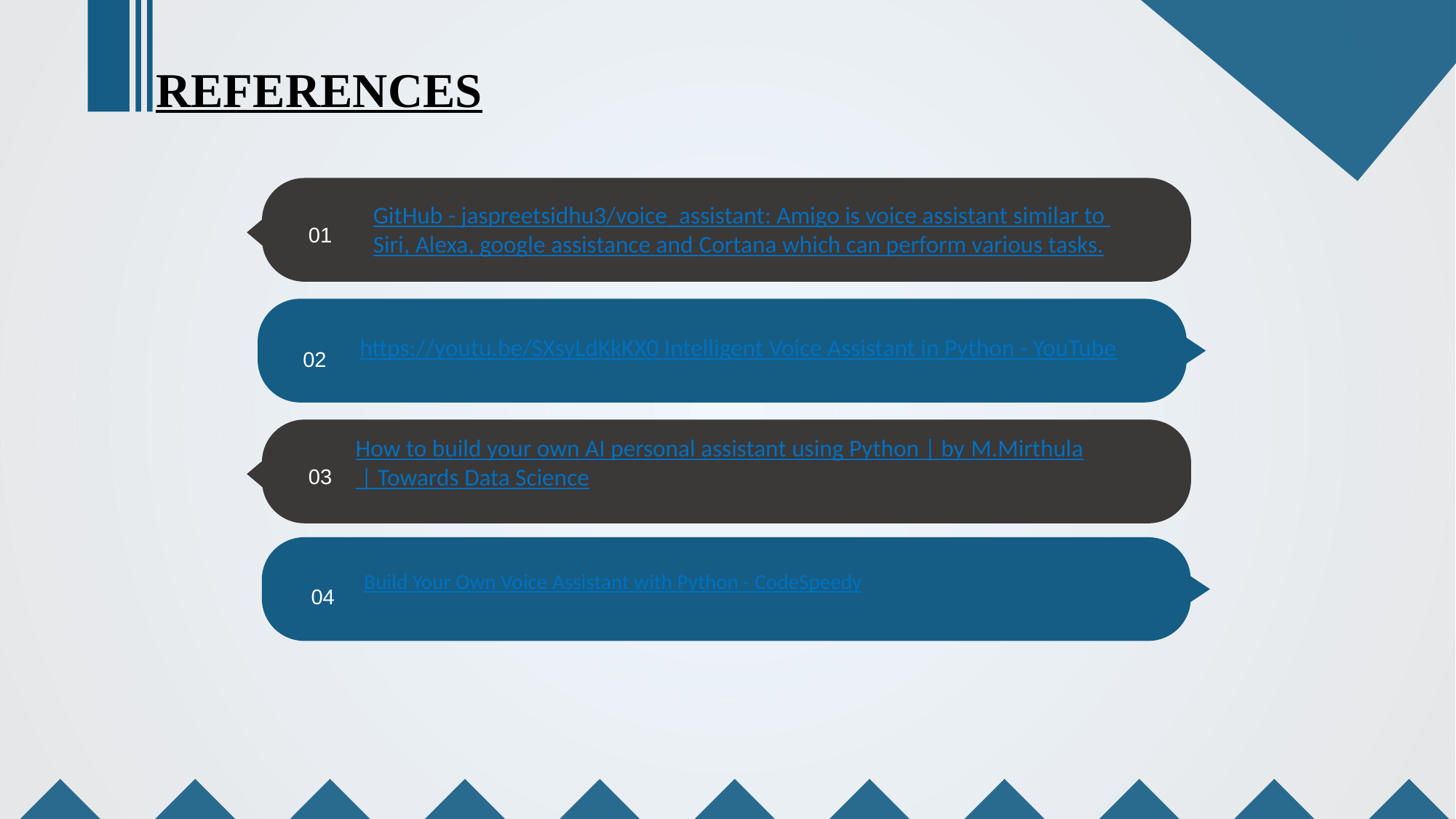

REFERENCES

GitHub - jaspreetsidhu3/voice_assistant: Amigo is voice assistant similar to Siri, Alexa, google assistance and Cortana which can perform various tasks.
01

https://youtu.be/SXsyLdKkKX0 Intelligent Voice Assistant in Python - YouTube
02

How to build your own AI personal assistant using Python | by M.Mirthula | Towards Data Science

03

Build Your Own Voice Assistant with Python - CodeSpeedy
04